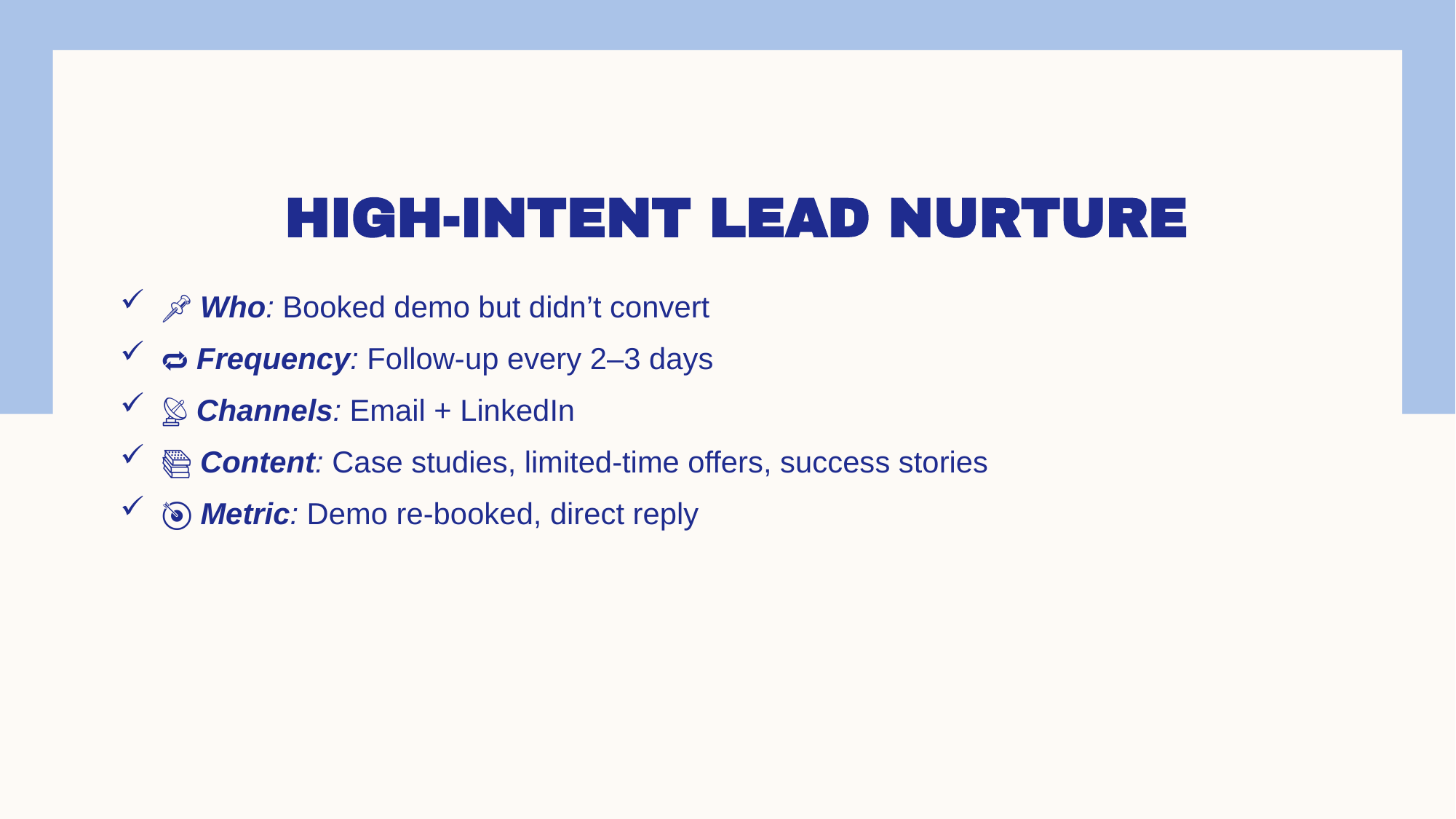

# High-Intent Lead Nurture
📌 Who: Booked demo but didn’t convert
🔁 Frequency: Follow-up every 2–3 days
📡 Channels: Email + LinkedIn
📚 Content: Case studies, limited-time offers, success stories
🎯 Metric: Demo re-booked, direct reply